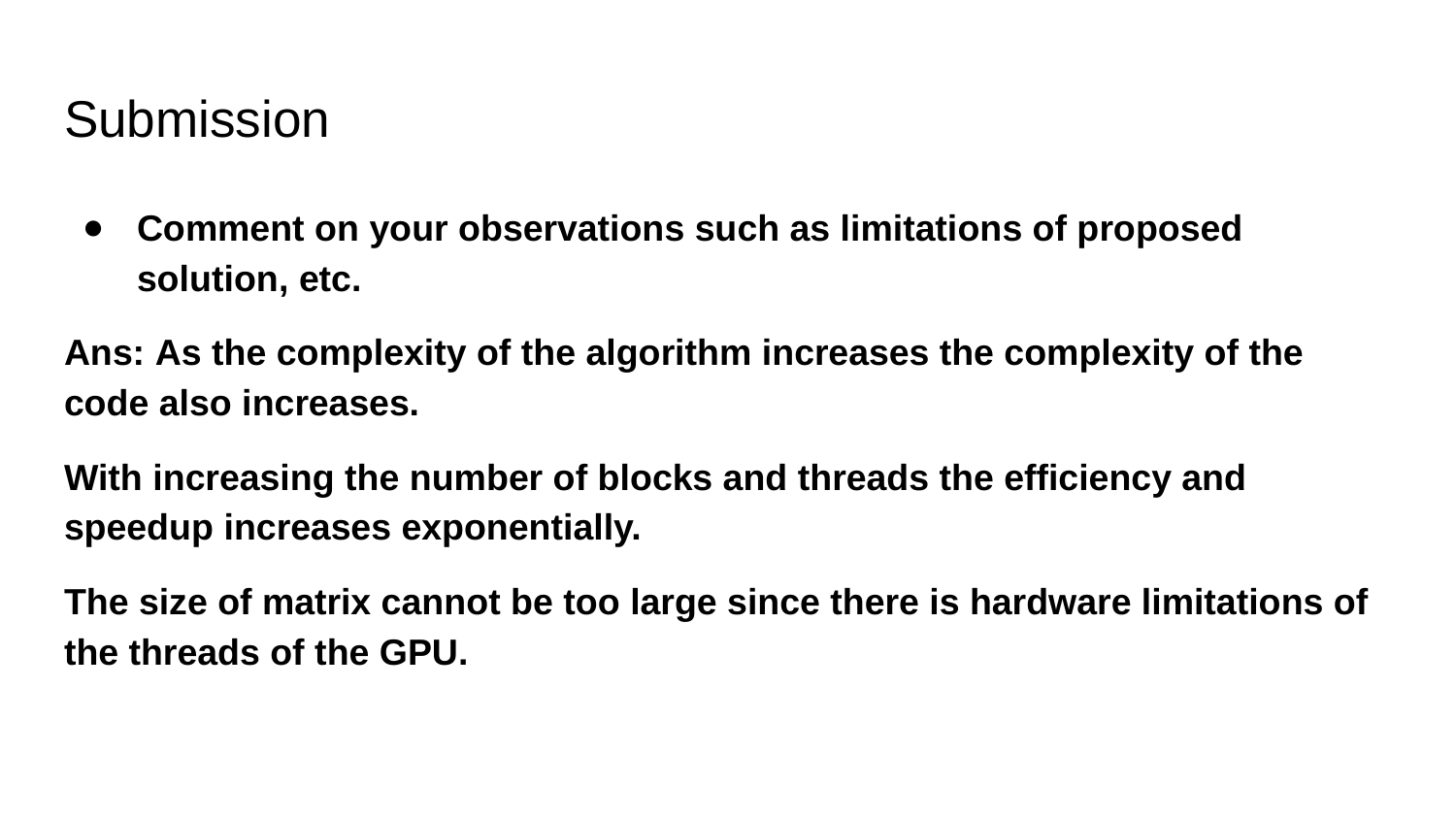

# Submission
Comment on your observations such as limitations of proposed solution, etc.
Ans: As the complexity of the algorithm increases the complexity of the code also increases.
With increasing the number of blocks and threads the efficiency and speedup increases exponentially.
The size of matrix cannot be too large since there is hardware limitations of the threads of the GPU.